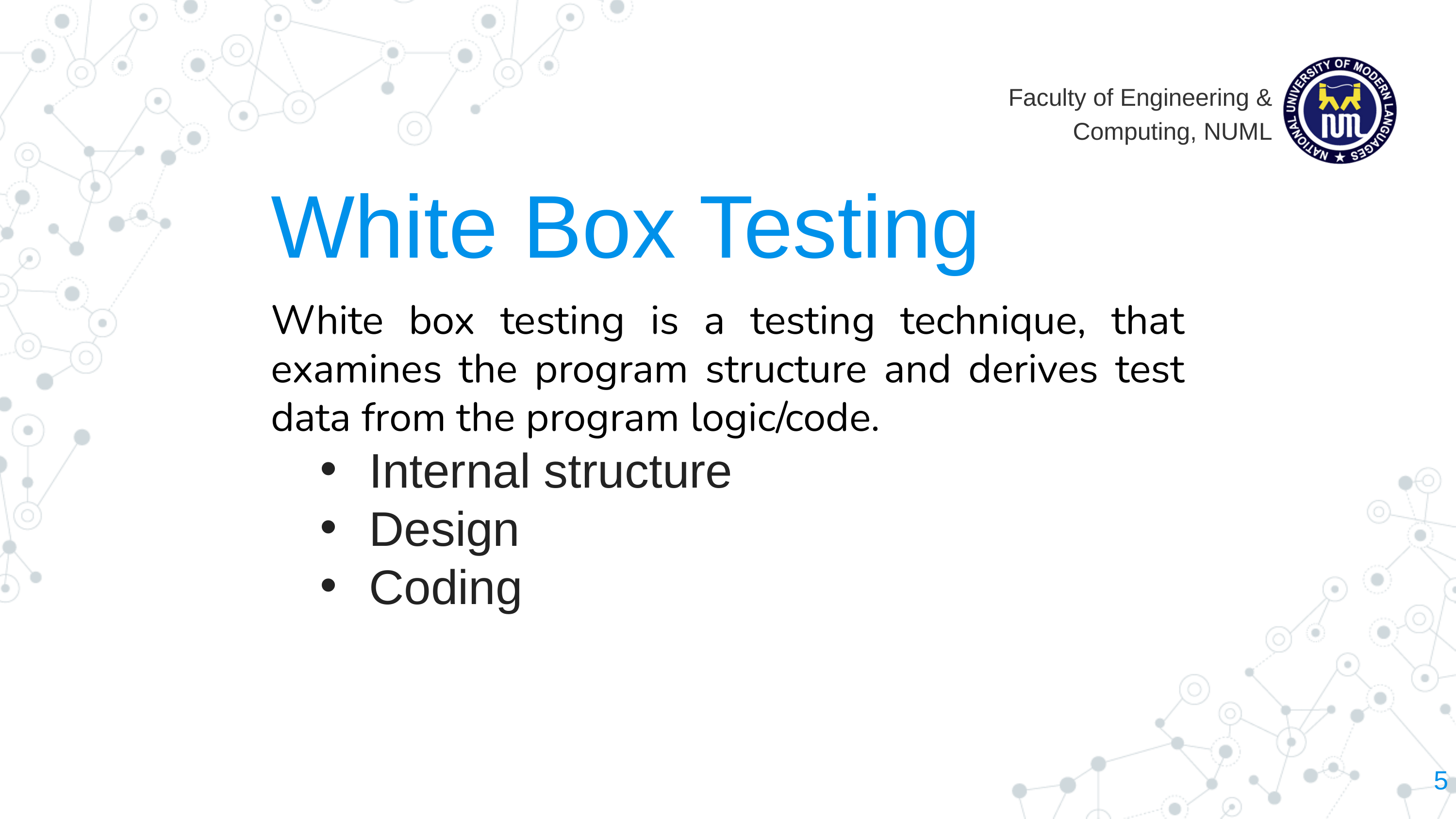

Faculty of Engineering & Computing, NUML
White Box Testing
White box testing is a testing technique, that examines the program structure and derives test data from the program logic/code.
Internal structure
Design
Coding

5